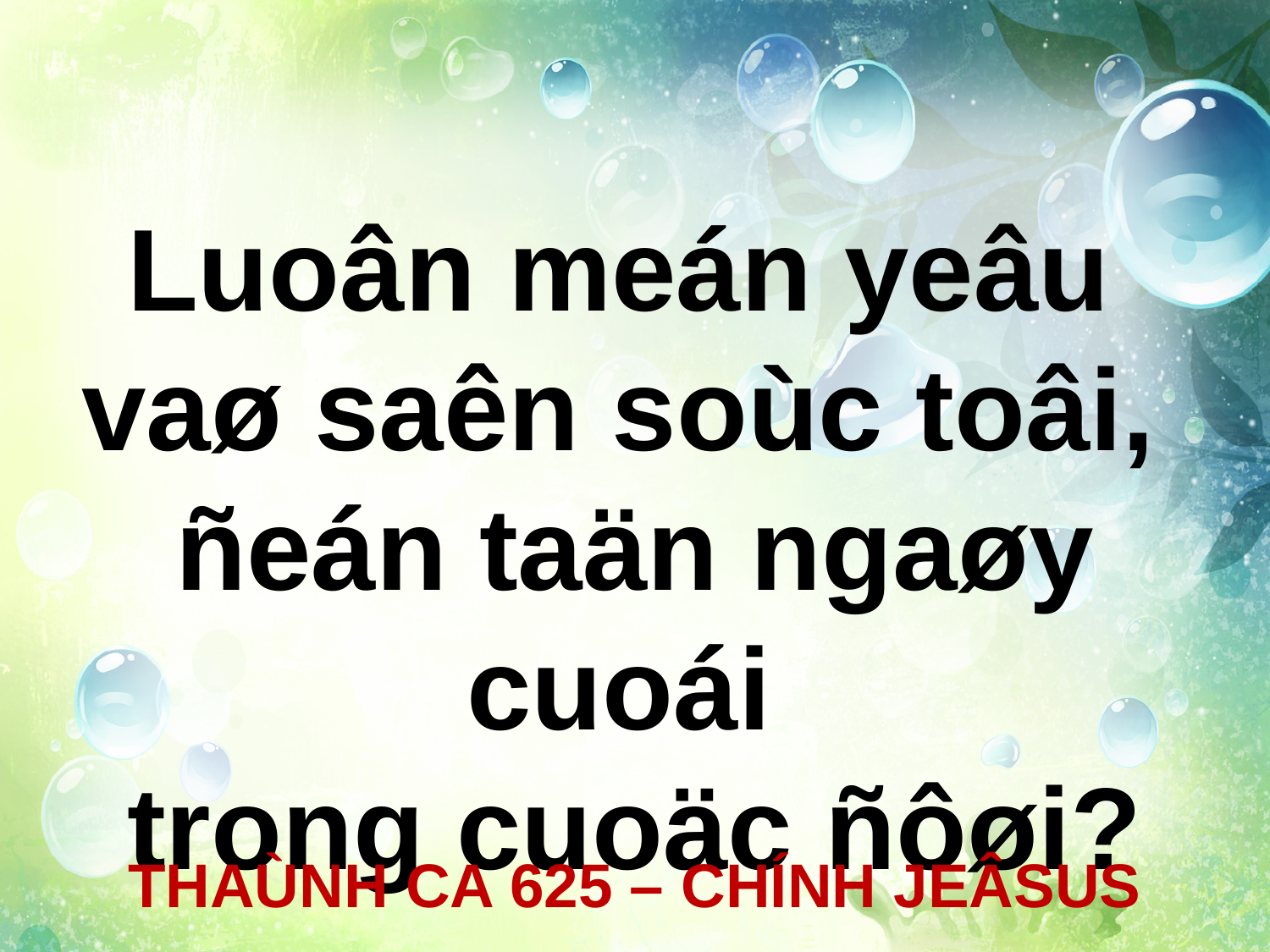

Luoân meán yeâu
vaø saên soùc toâi,
ñeán taän ngaøy cuoái
trong cuoäc ñôøi?
THAÙNH CA 625 – CHÍNH JEÂSUS